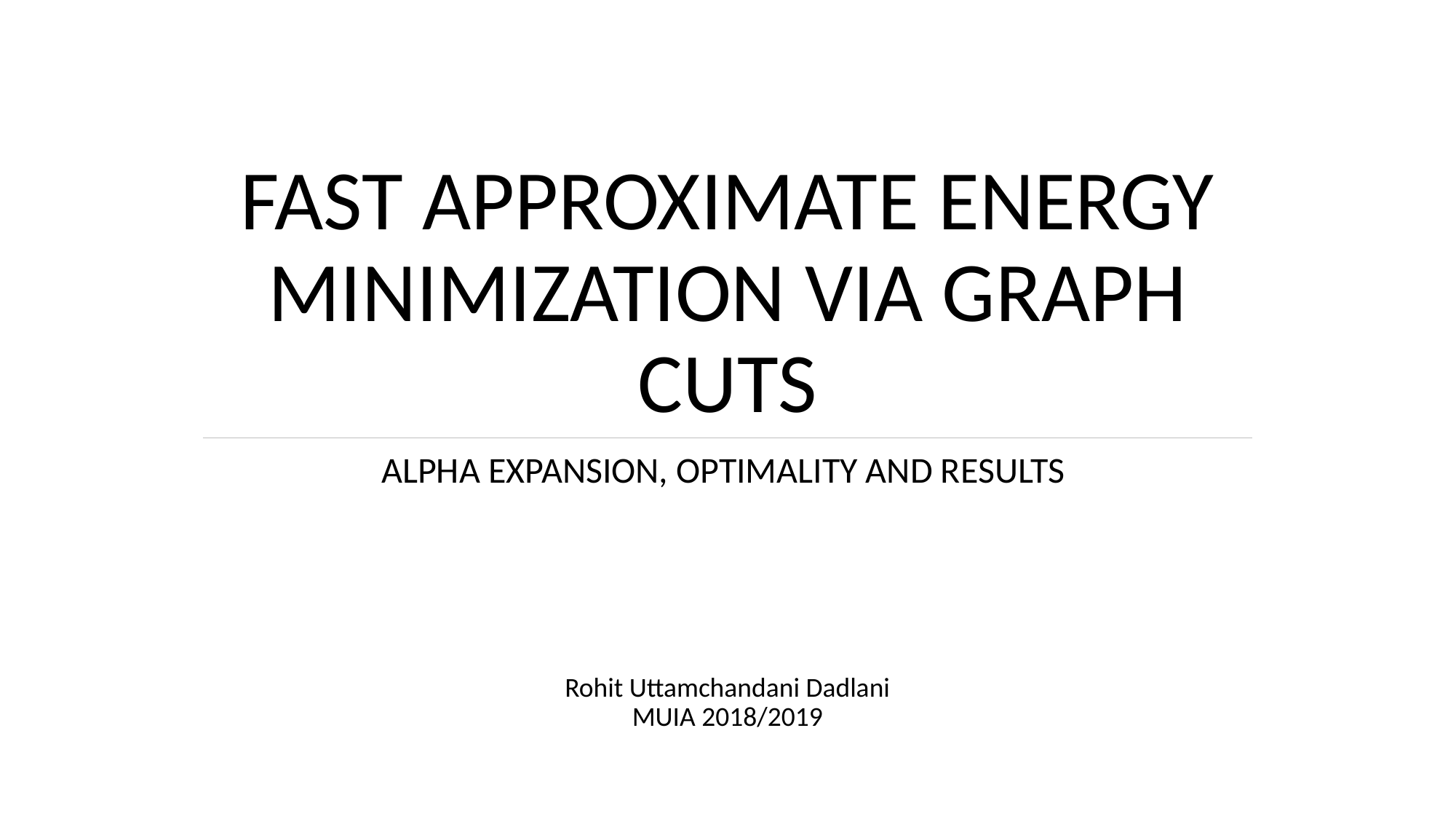

# FAST APPROXIMATE ENERGY MINIMIZATION VIA GRAPH CUTS
ALPHA EXPANSION, OPTIMALITY AND RESULTS
Rohit Uttamchandani Dadlani
MUIA 2018/2019